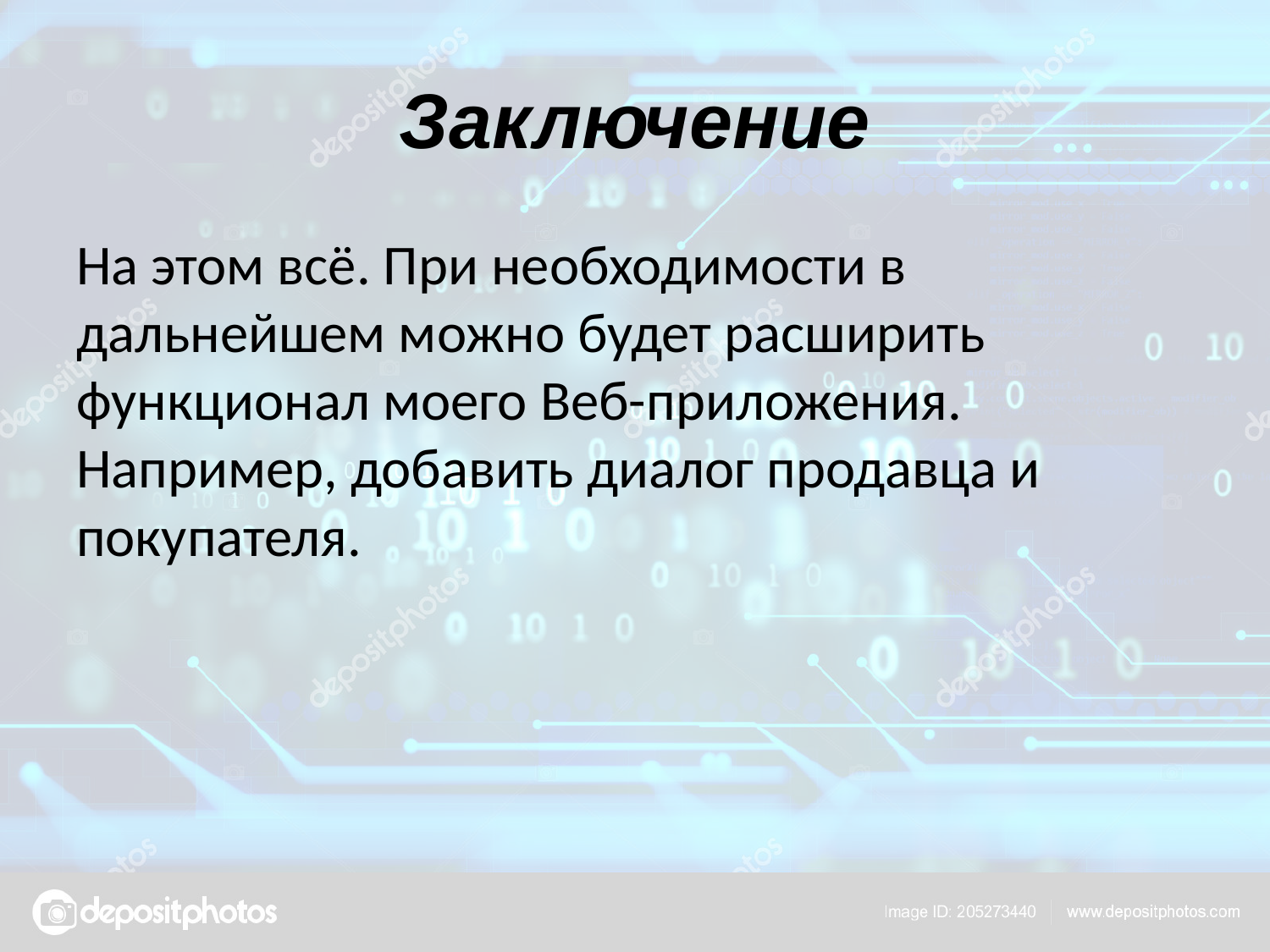

# Заключение
На этом всё. При необходимости в дальнейшем можно будет расширить функционал моего Веб-приложения. Например, добавить диалог продавца и покупателя.